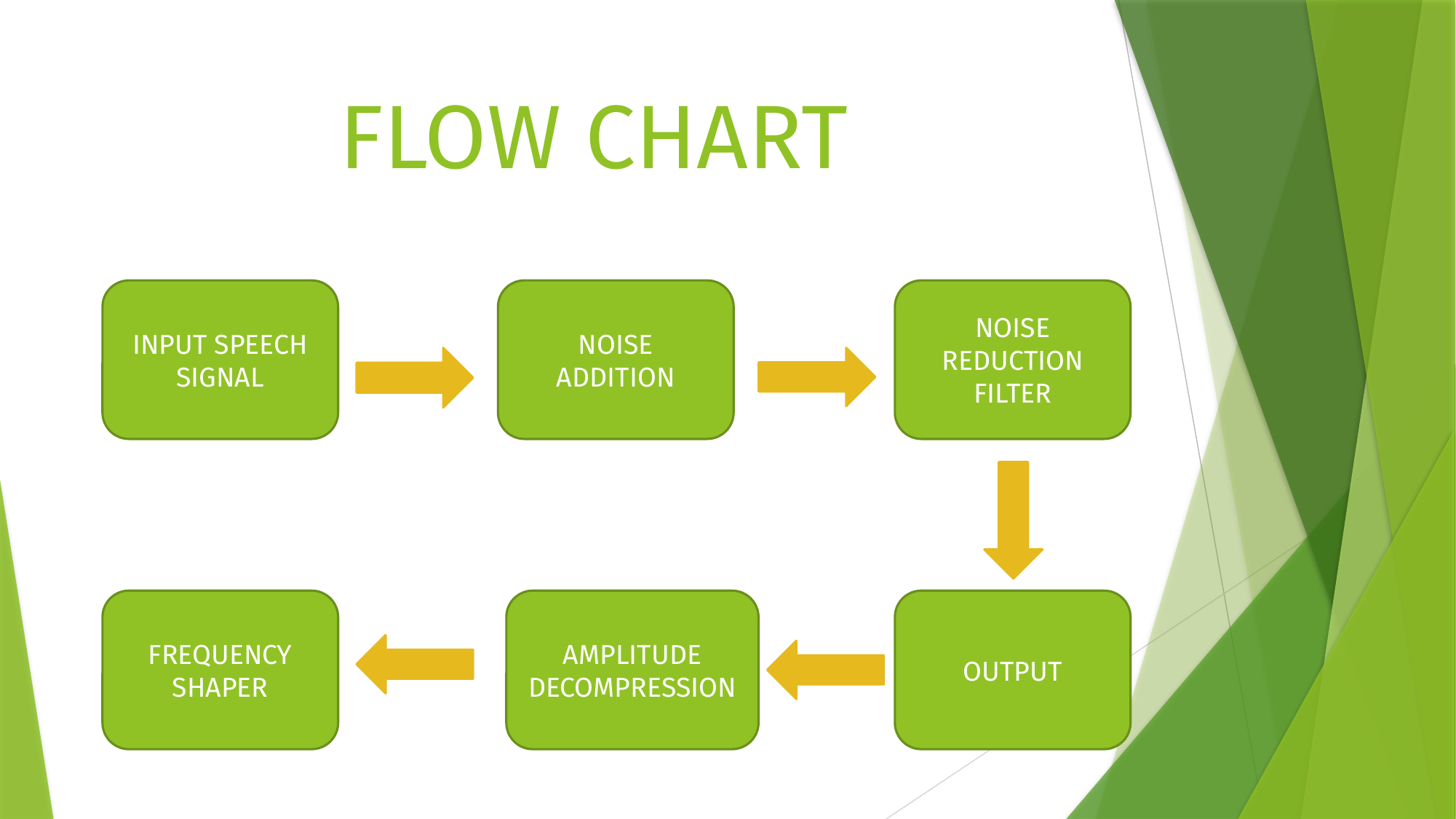

# FLOW CHART
NOISE ADDITION
INPUT SPEECH SIGNAL
NOISE REDUCTION FILTER

FREQUENCY SHAPER
AMPLITUDE DECOMPRESSION
OUTPUT